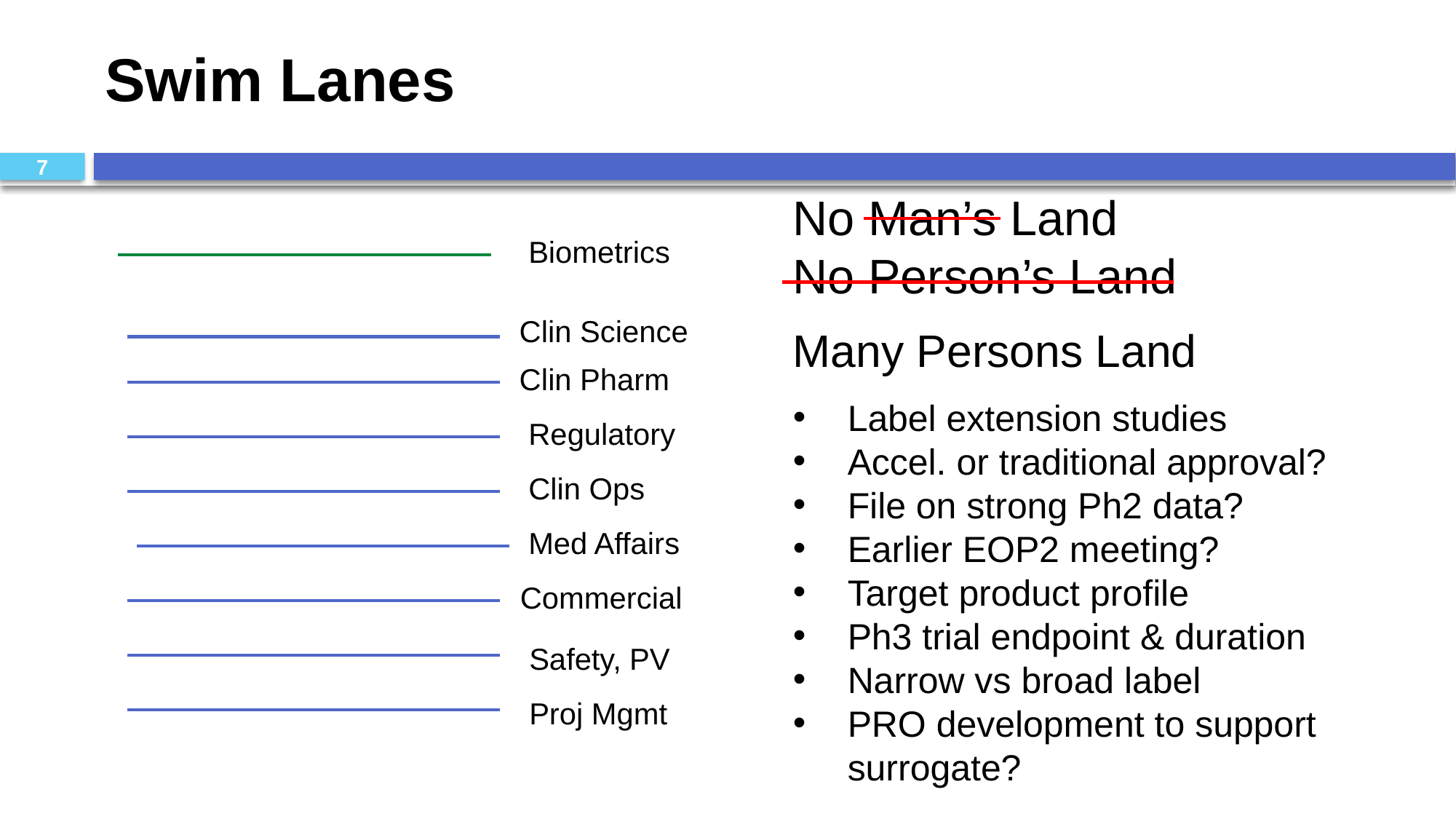

# Swim Lanes
7
No Man’s Land
No Person’s Land

Many Persons Land

Label extension studies
Accel. or traditional approval?
File on strong Ph2 data?
Earlier EOP2 meeting?
Target product profile
Ph3 trial endpoint & duration
Narrow vs broad label
PRO development to support surrogate?

 Biometrics

 Clin Science

 Clin Pharm

 Regulatory

 Clin Ops

 Med Affairs

Commercial

Safety, PV

Proj Mgmt